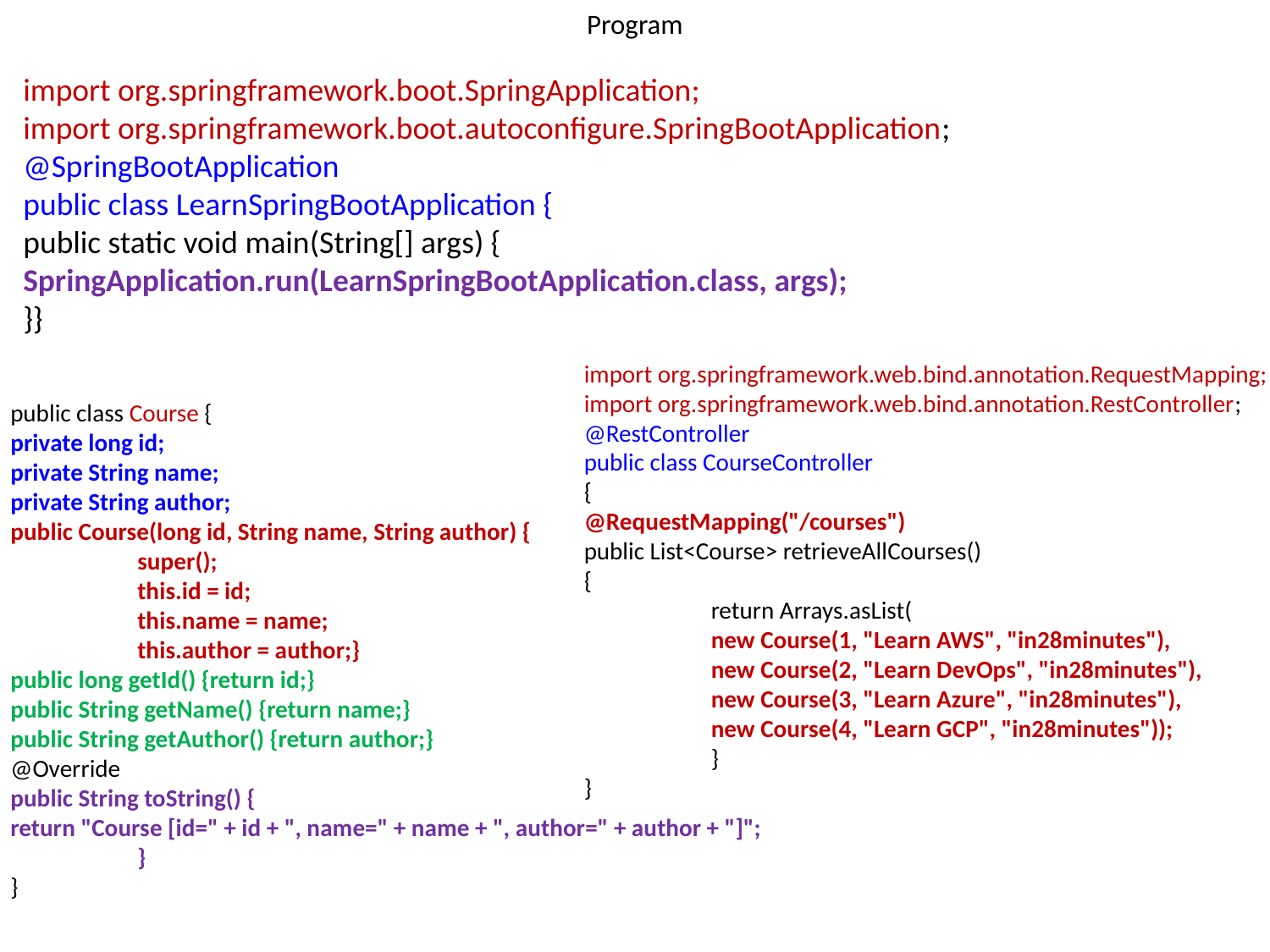

# Program
import org.springframework.boot.SpringApplication;
import org.springframework.boot.autoconfigure.SpringBootApplication;
@SpringBootApplication
public class LearnSpringBootApplication {
public static void main(String[] args) {		SpringApplication.run(LearnSpringBootApplication.class, args);
}}
import org.springframework.web.bind.annotation.RequestMapping;
import org.springframework.web.bind.annotation.RestController;
@RestController
public class CourseController
{
@RequestMapping("/courses")
public List<Course> retrieveAllCourses()
{
	return Arrays.asList(
	new Course(1, "Learn AWS", "in28minutes"),
	new Course(2, "Learn DevOps", "in28minutes"),
	new Course(3, "Learn Azure", "in28minutes"),		new Course(4, "Learn GCP", "in28minutes"));
	}
}
public class Course {
private long id;
private String name;
private String author;
public Course(long id, String name, String author) {
	super();
	this.id = id;
	this.name = name;
	this.author = author;}
public long getId() {return id;}
public String getName() {return name;}
public String getAuthor() {return author;}
@Override
public String toString() {
return "Course [id=" + id + ", name=" + name + ", author=" + author + "]";	}
}